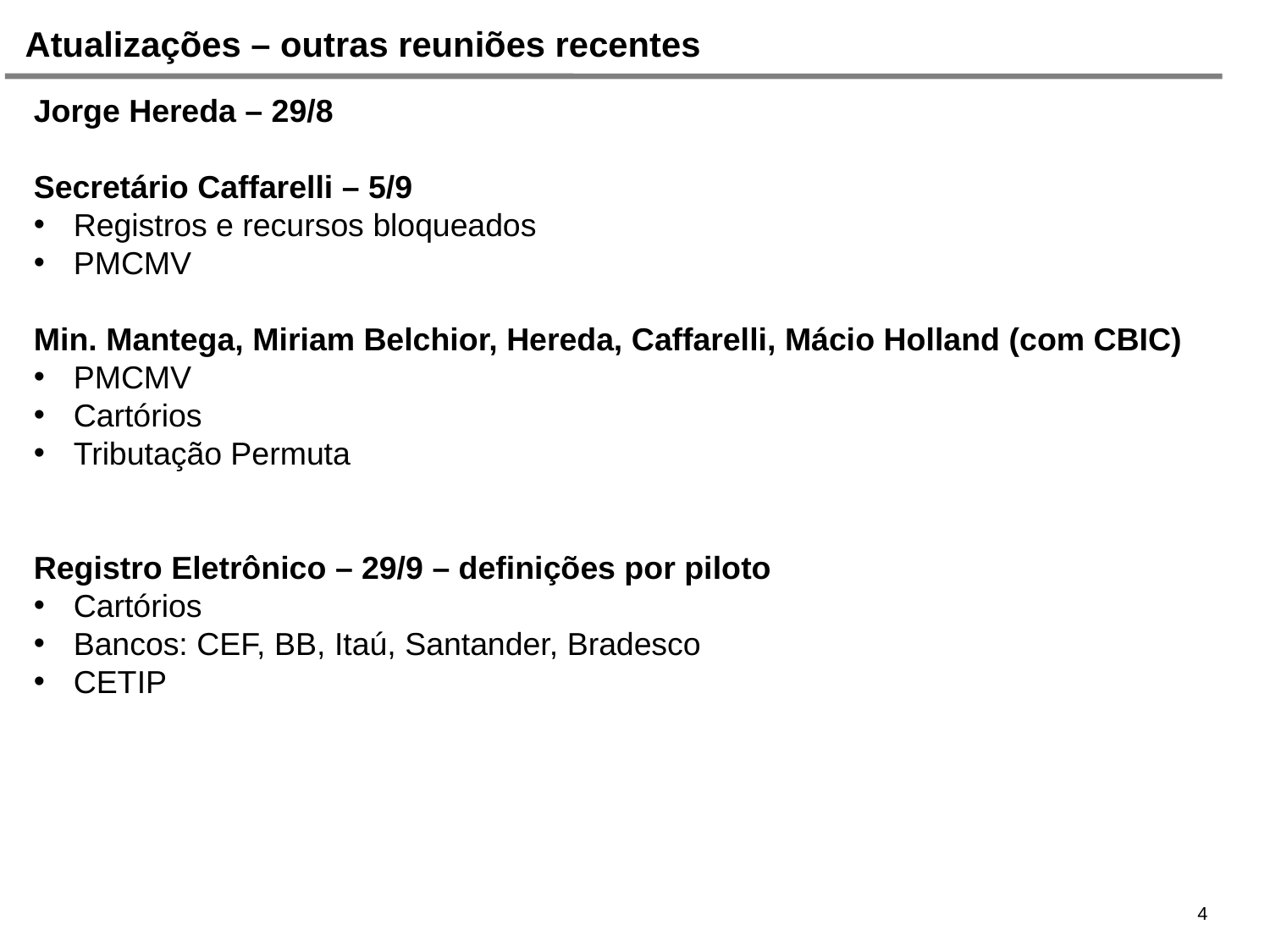

Atualizações – outras reuniões recentes

Jorge Hereda – 29/8

Secretário Caffarelli – 5/9
Registros e recursos bloqueados
PMCMV

Min. Mantega, Miriam Belchior, Hereda, Caffarelli, Mácio Holland (com CBIC)
PMCMV
Cartórios
Tributação Permuta

Registro Eletrônico – 29/9 – definições por piloto
Cartórios
Bancos: CEF, BB, Itaú, Santander, Bradesco
CETIP

4